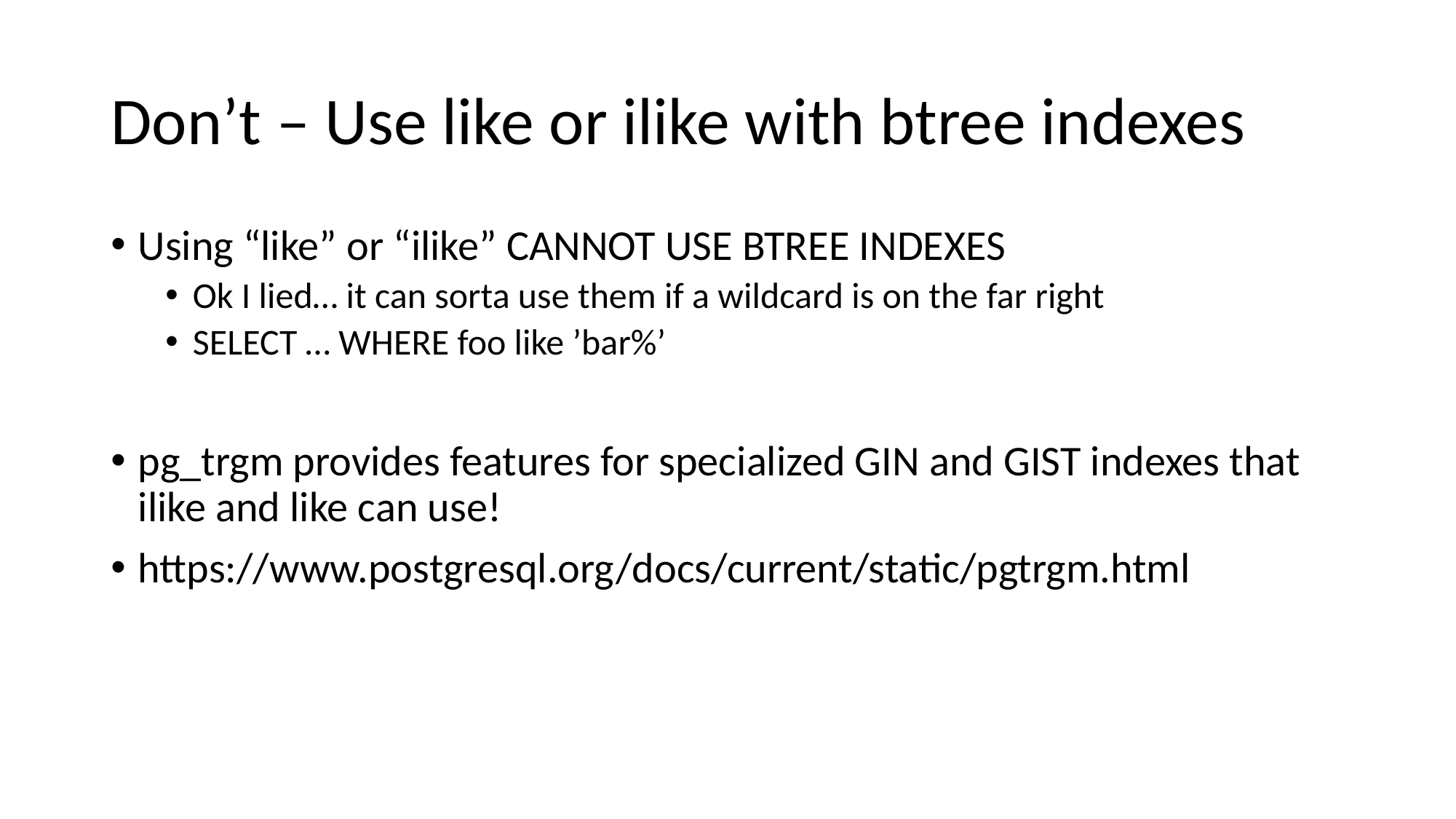

# Don’t – Use like or ilike with btree indexes
Using “like” or “ilike” CANNOT USE BTREE INDEXES
Ok I lied… it can sorta use them if a wildcard is on the far right
SELECT … WHERE foo like ’bar%’

pg_trgm provides features for specialized GIN and GIST indexes that ilike and like can use!
https://www.postgresql.org/docs/current/static/pgtrgm.html